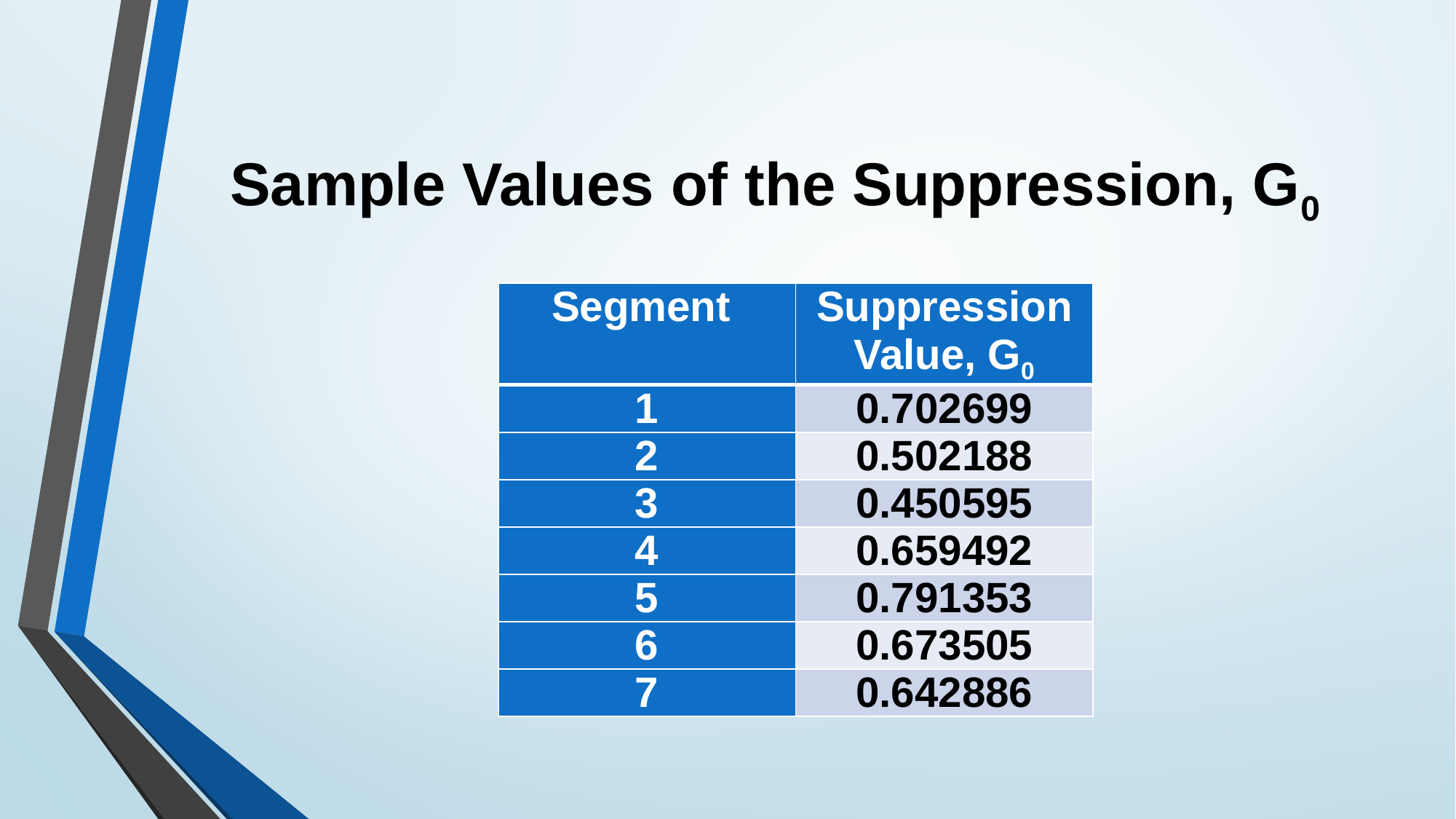

# Sample Values of the Suppression, G0
| Segment | Suppression Value, G0 |
| --- | --- |
| 1 | 0.702699 |
| 2 | 0.502188 |
| 3 | 0.450595 |
| 4 | 0.659492 |
| 5 | 0.791353 |
| 6 | 0.673505 |
| 7 | 0.642886 |